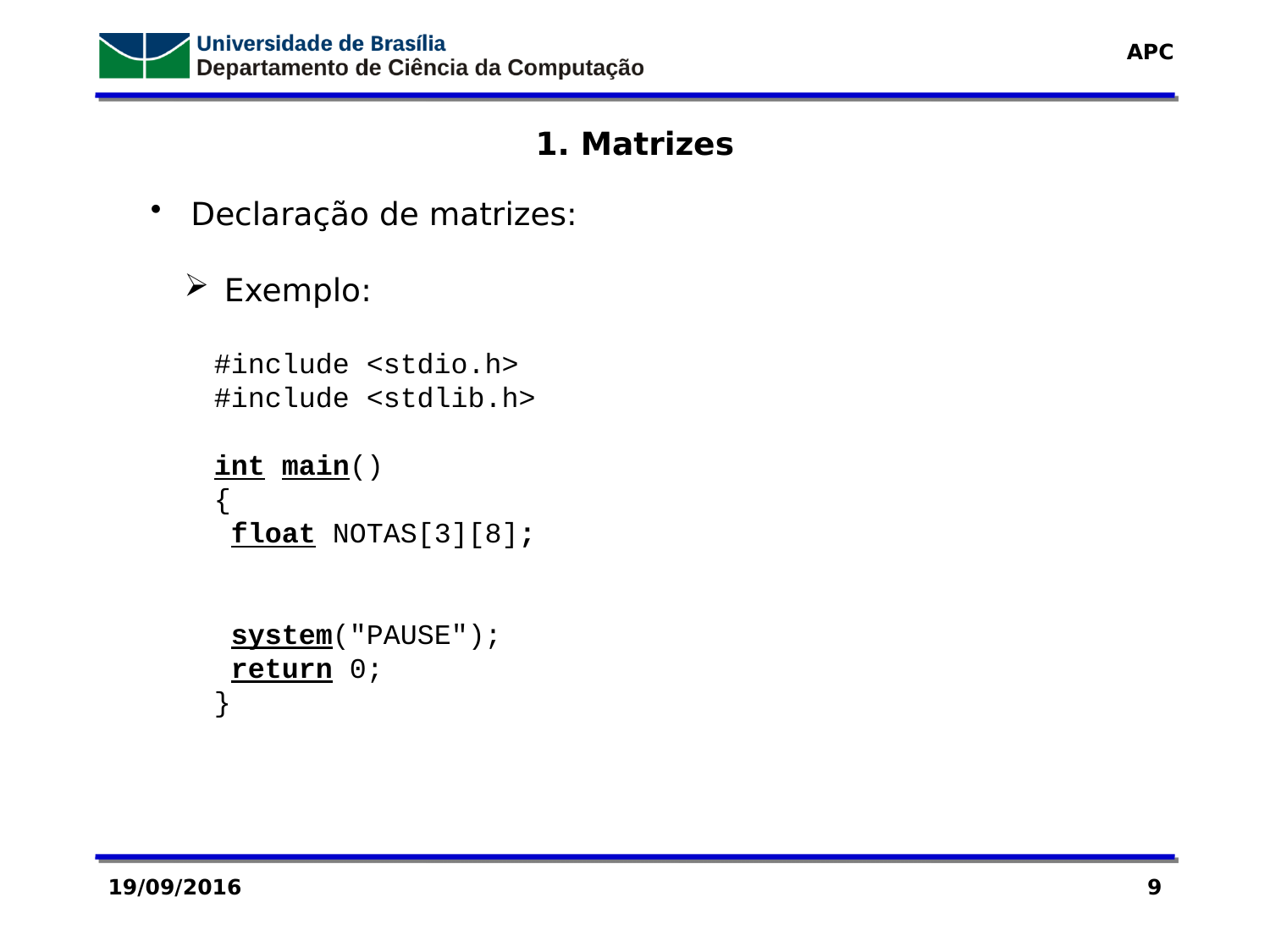

1. Matrizes
 Declaração de matrizes:

 Exemplo:

#include <stdio.h>
#include <stdlib.h>

int main()
{
 float NOTAS[3][8];

 system("PAUSE");
 return 0;
}
19/09/2016
9